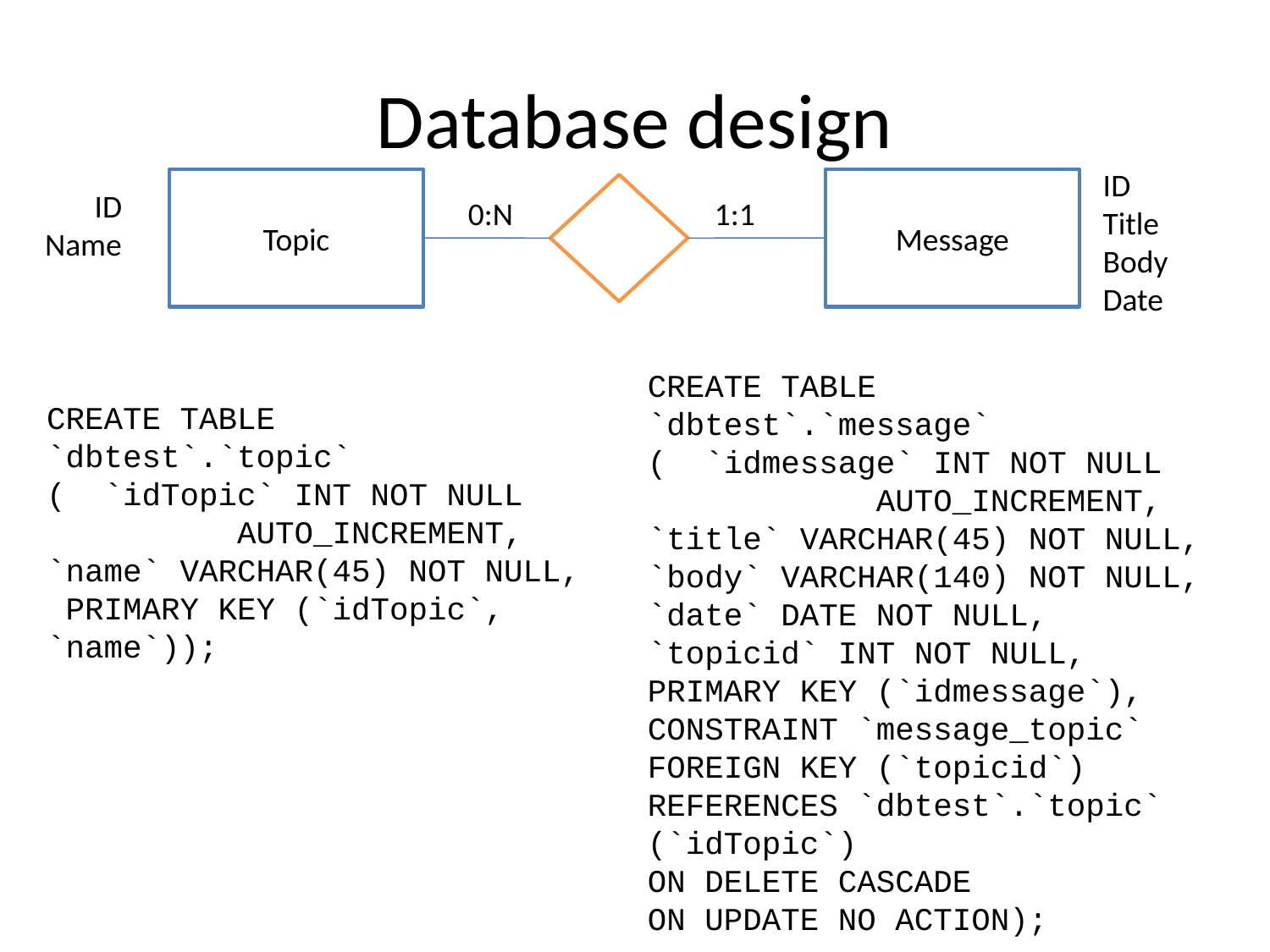

# Database design
ID
Title
Body
Date
Topic
Message

ID
Name
0:N
1:1
CREATE TABLE
`dbtest`.`message` (  `idmessage` INT NOT NULL
            AUTO_INCREMENT,
`title` VARCHAR(45) NOT NULL,  `body` VARCHAR(140) NOT NULL,
`date` DATE NOT NULL,
`topicid` INT NOT NULL,  PRIMARY KEY (`idmessage`),  CONSTRAINT `message_topic`    FOREIGN KEY (`topicid`)    REFERENCES `dbtest`.`topic` (`idTopic`)
ON DELETE CASCADE
ON UPDATE NO ACTION);
CREATE TABLE `dbtest`.`topic` (  `idTopic` INT NOT NULL
          AUTO_INCREMENT,
`name` VARCHAR(45) NOT NULL,  PRIMARY KEY (`idTopic`, `name`));